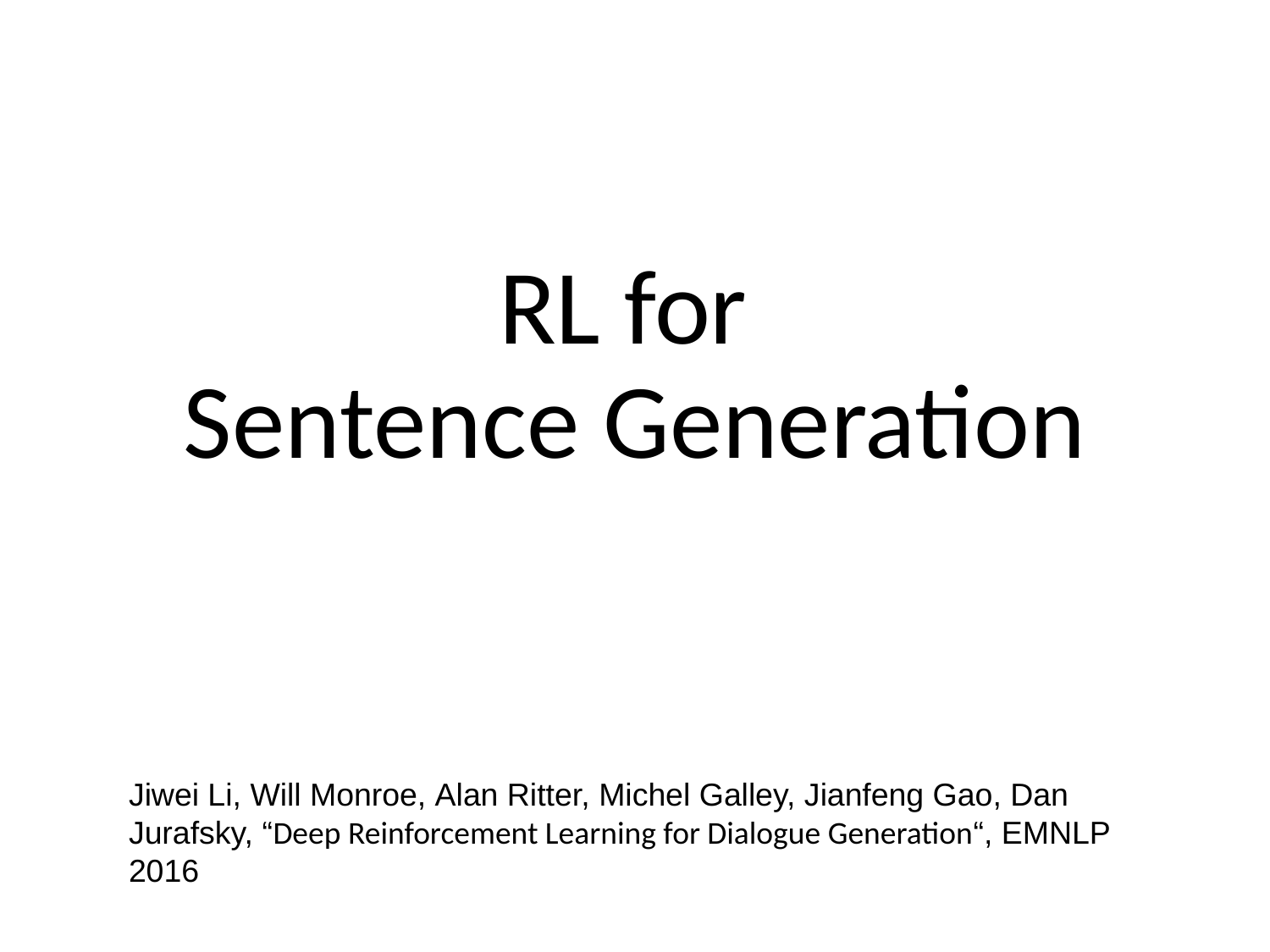

# RL for Sentence Generation

Jiwei Li, Will Monroe, Alan Ritter, Michel Galley, Jianfeng Gao, Dan Jurafsky, “Deep Reinforcement Learning for Dialogue Generation“, EMNLP 2016